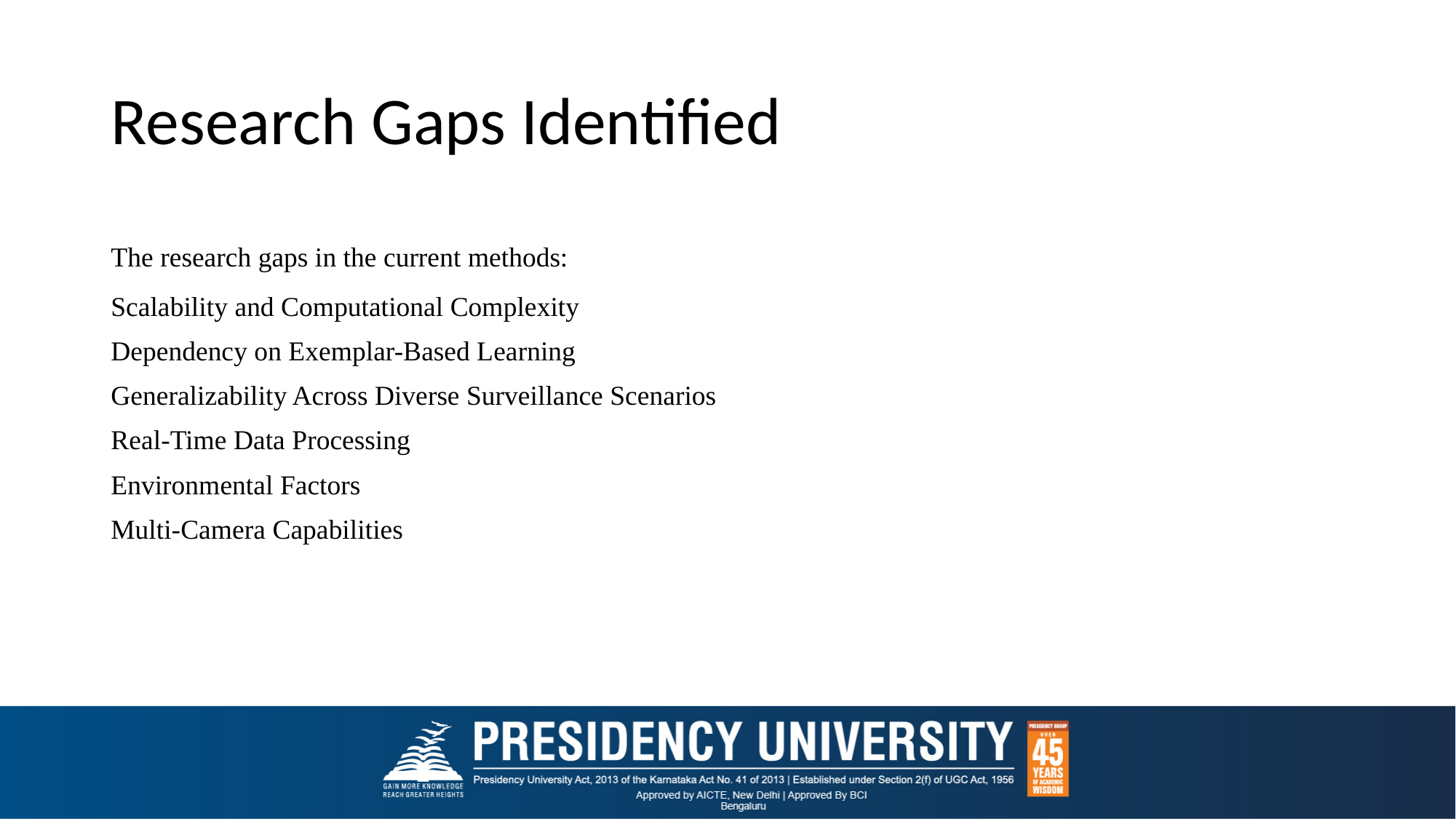

# Research Gaps Identified
The research gaps in the current methods:
Scalability and Computational Complexity
Dependency on Exemplar-Based Learning
Generalizability Across Diverse Surveillance Scenarios
Real-Time Data Processing
Environmental Factors
Multi-Camera Capabilities